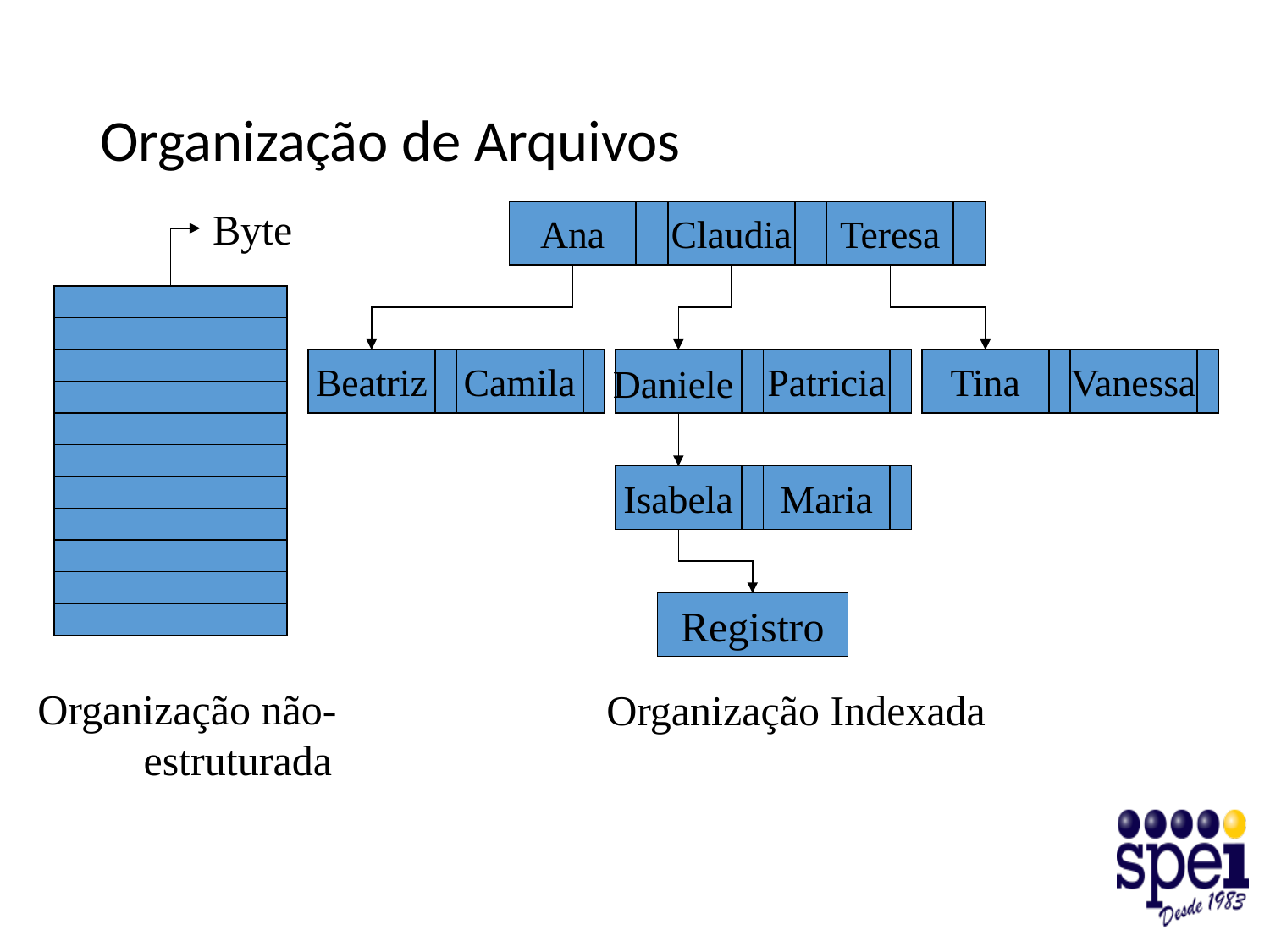

# Organização de Arquivos
Byte
Ana

Claudia

Teresa

Beatriz

Camila

Daniele

Patricia

Tina

Vanessa

Isabela

Maria

Registro

Organização não-
          estruturada
Organização Indexada